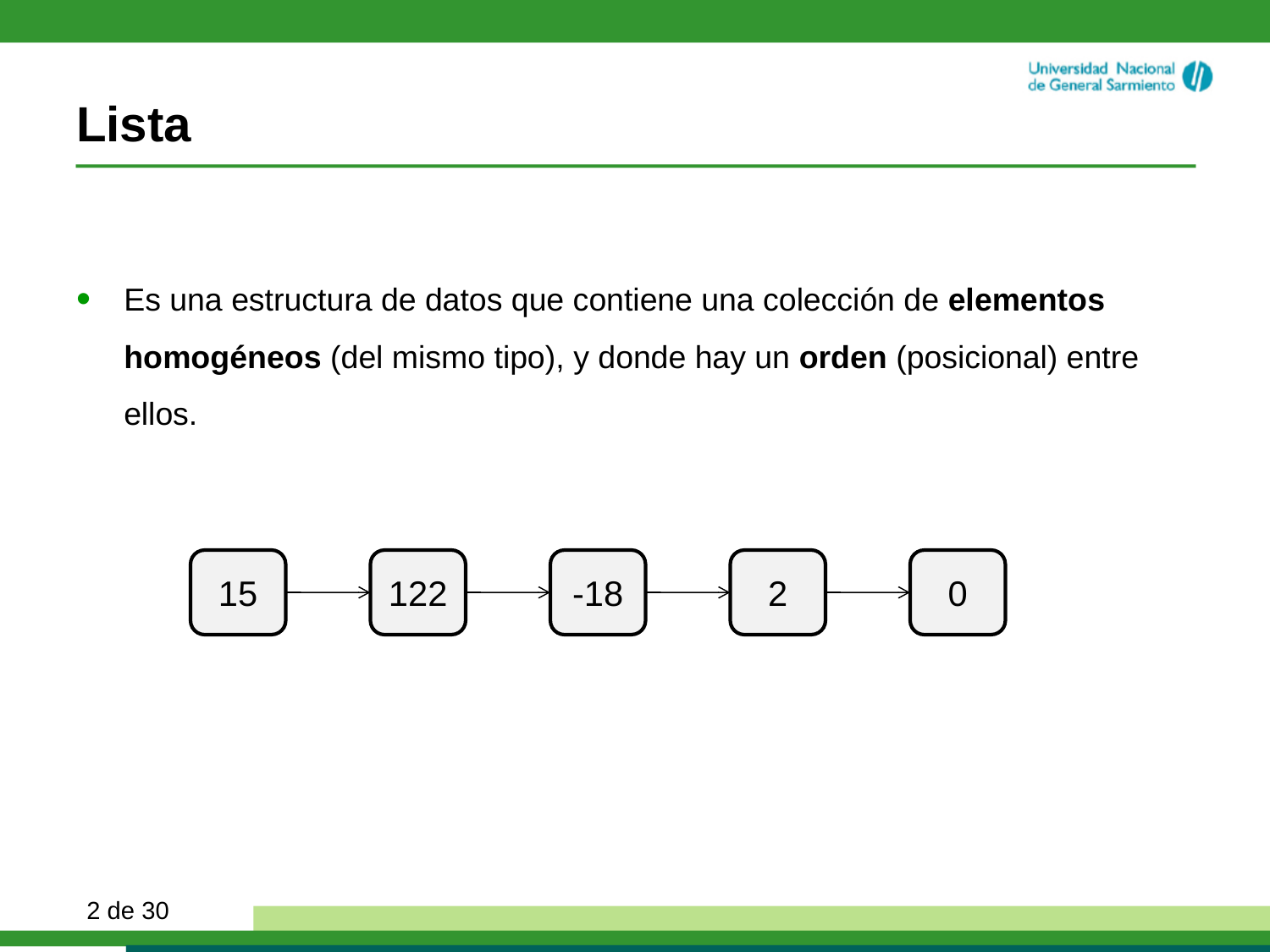

# Lista
Es una estructura de datos que contiene una colección de elementos homogéneos (del mismo tipo), y donde hay un orden (posicional) entre ellos.
15
122
-18
2
0